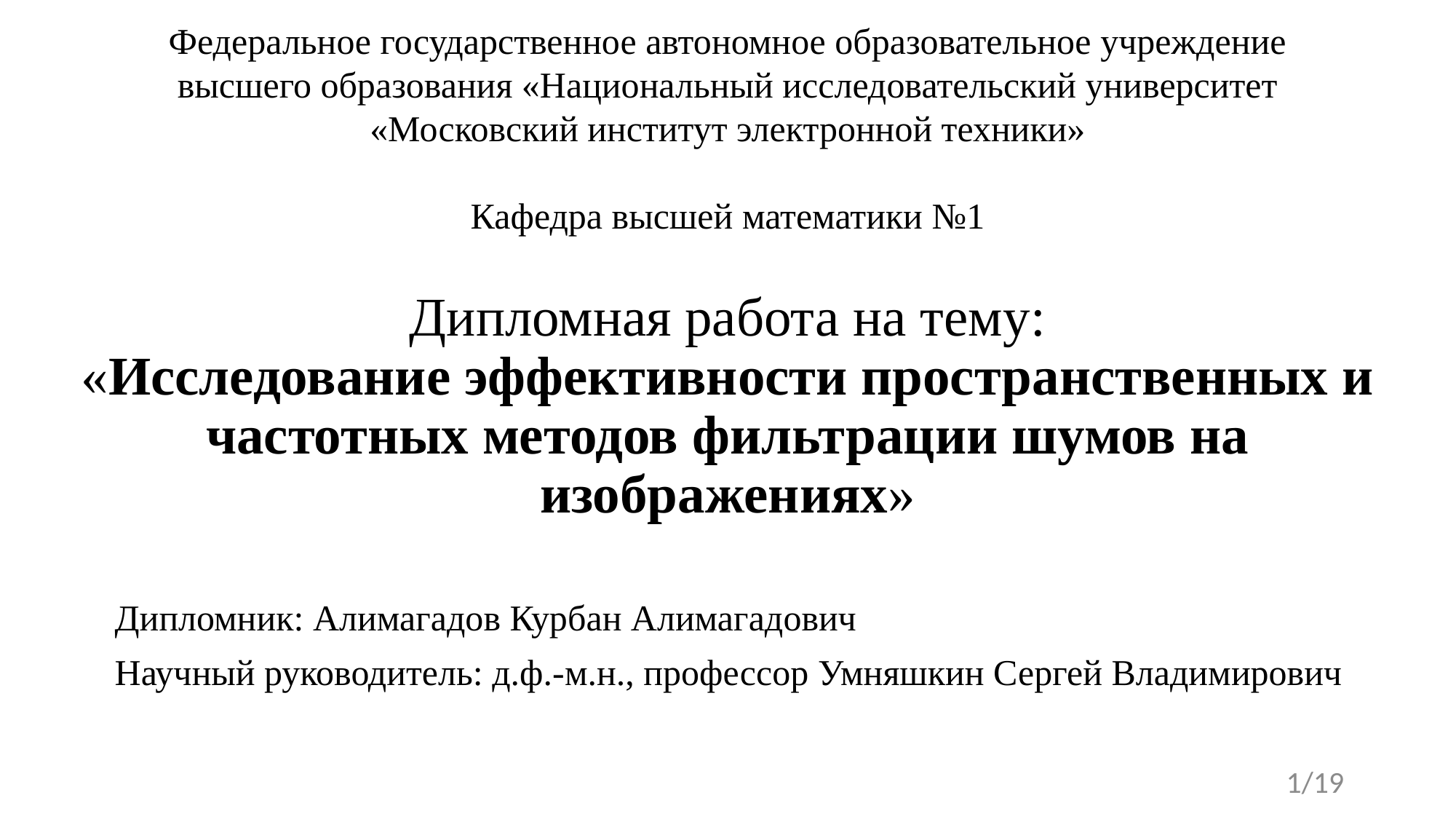

Федеральное государственное автономное образовательное учреждение высшего образования «Национальный исследовательский университет «Московский институт электронной техники»

Кафедра высшей математики №1
# Дипломная работа на тему: «Исследование эффективности пространственных и частотных методов фильтрации шумов на изображениях»
Дипломник: Алимагадов Курбан Алимагадович
Научный руководитель: д.ф.-м.н., профессор Умняшкин Сергей Владимирович
1/19